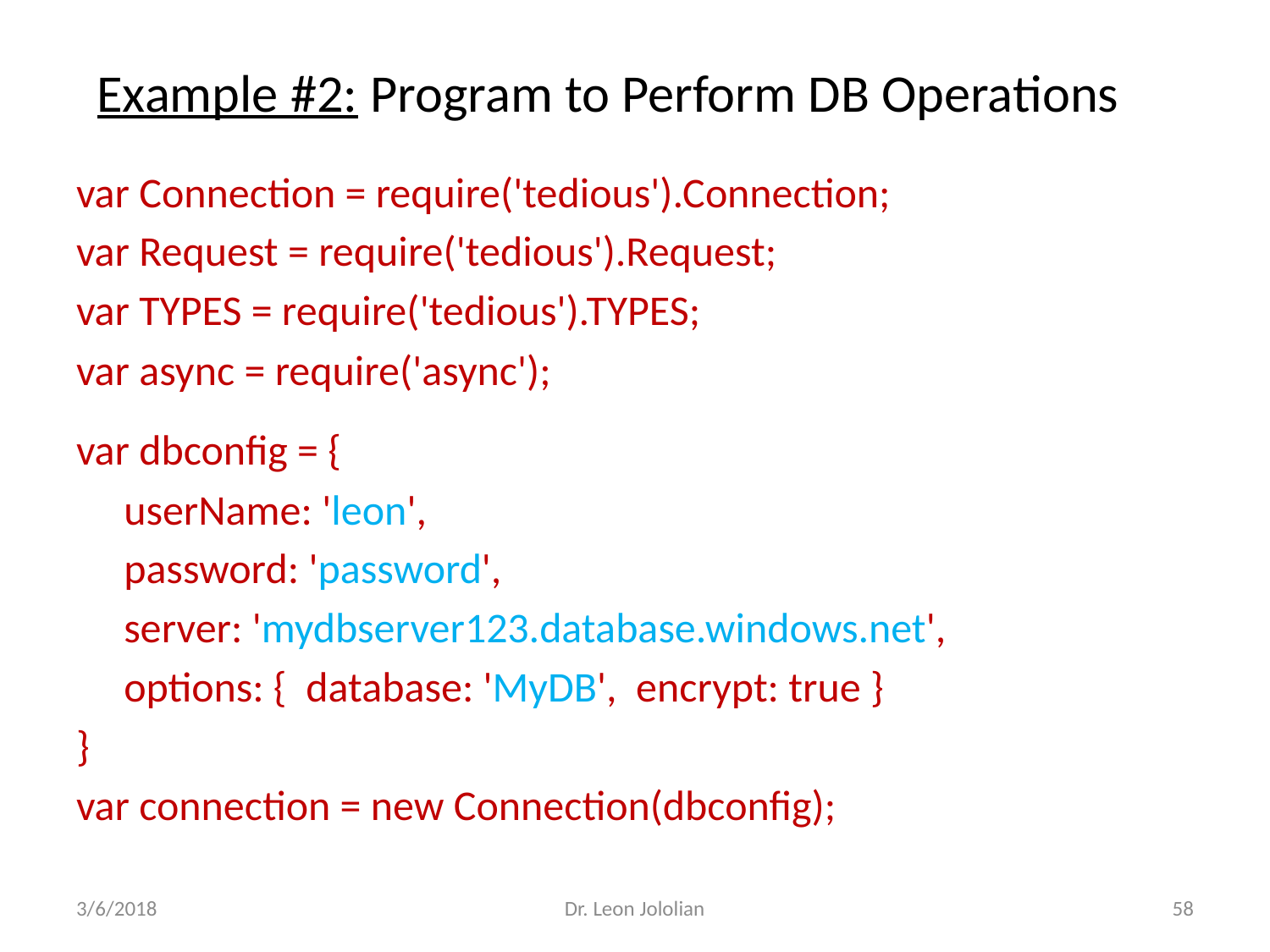

Example #2: Program to Perform DB Operations
var Connection = require('tedious').Connection;
var Request = require('tedious').Request;
var TYPES = require('tedious').TYPES;
var async = require('async');
var dbconfig = {
     userName: 'leon',
     password: 'password',
     server: 'mydbserver123.database.windows.net',
     options: {  database: 'MyDB',  encrypt: true }
}
var connection = new Connection(dbconfig);
3/6/2018
Dr. Leon Jololian
58